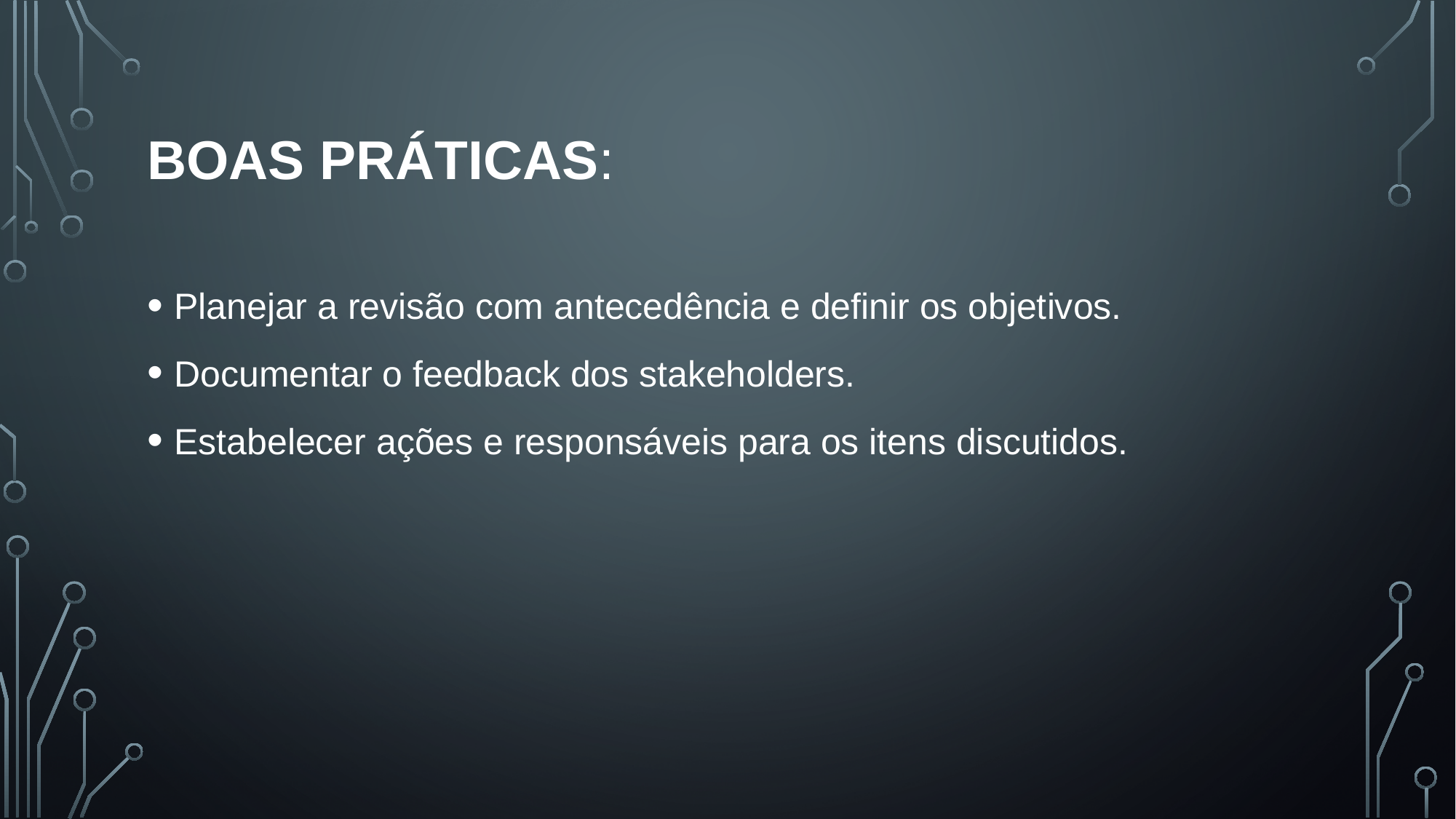

# Boas práticas:
Planejar a revisão com antecedência e definir os objetivos.
Documentar o feedback dos stakeholders.
Estabelecer ações e responsáveis para os itens discutidos.